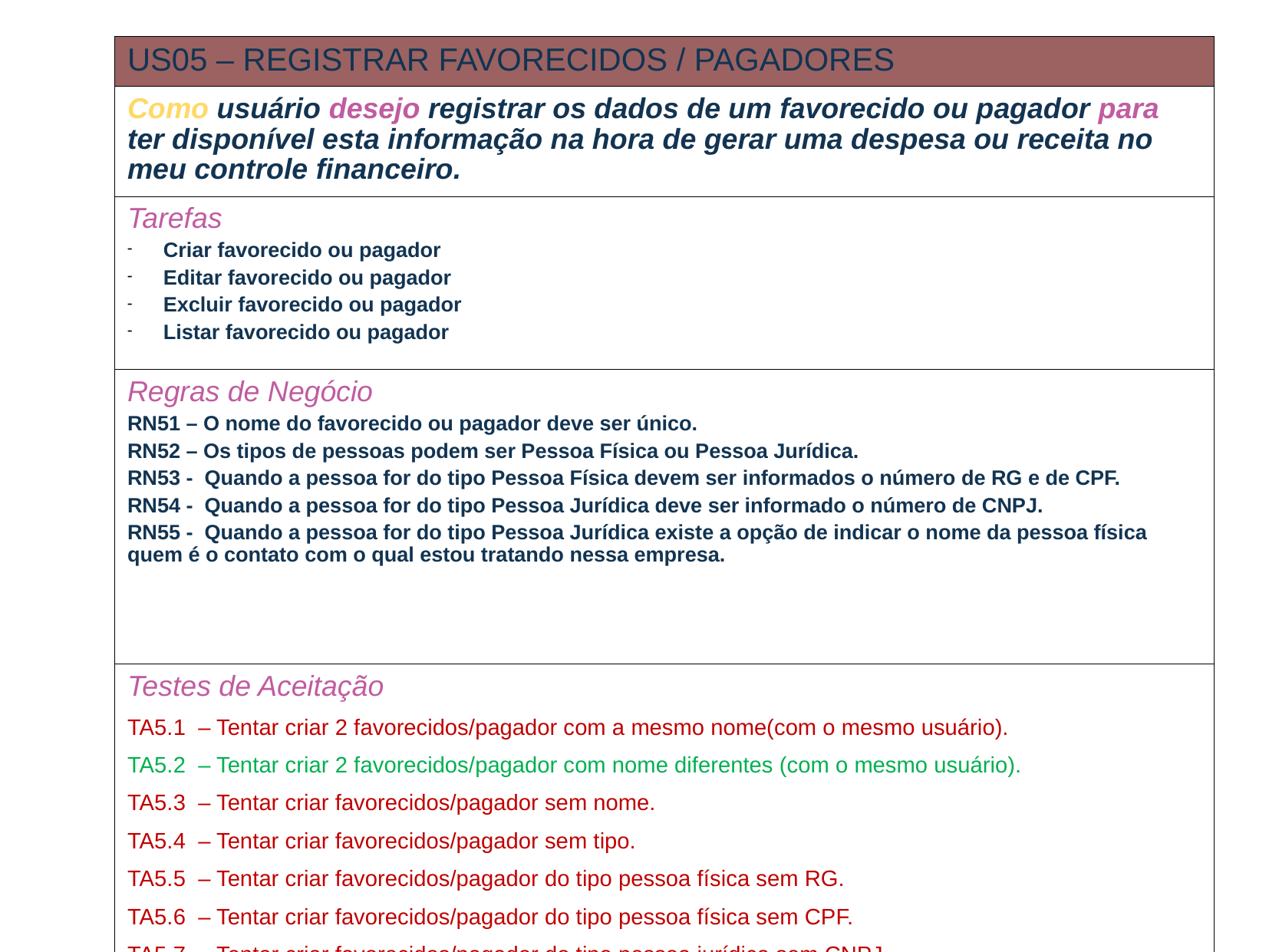

| US05 – REGISTRAR FAVORECIDOS / PAGADORES |
| --- |
| Como usuário desejo registrar os dados de um favorecido ou pagador para ter disponível esta informação na hora de gerar uma despesa ou receita no meu controle financeiro. |
| Tarefas Criar favorecido ou pagador Editar favorecido ou pagador Excluir favorecido ou pagador Listar favorecido ou pagador |
| Regras de Negócio RN51 – O nome do favorecido ou pagador deve ser único. RN52 – Os tipos de pessoas podem ser Pessoa Física ou Pessoa Jurídica. RN53 - Quando a pessoa for do tipo Pessoa Física devem ser informados o número de RG e de CPF. RN54 - Quando a pessoa for do tipo Pessoa Jurídica deve ser informado o número de CNPJ. RN55 - Quando a pessoa for do tipo Pessoa Jurídica existe a opção de indicar o nome da pessoa física quem é o contato com o qual estou tratando nessa empresa. |
| Testes de Aceitação TA5.1 – Tentar criar 2 favorecidos/pagador com a mesmo nome(com o mesmo usuário). TA5.2 – Tentar criar 2 favorecidos/pagador com nome diferentes (com o mesmo usuário). TA5.3 – Tentar criar favorecidos/pagador sem nome. TA5.4 – Tentar criar favorecidos/pagador sem tipo. TA5.5 – Tentar criar favorecidos/pagador do tipo pessoa física sem RG. TA5.6 – Tentar criar favorecidos/pagador do tipo pessoa física sem CPF. TA5.7 – Tentar criar favorecidos/pagador do tipo pessoa jurídica sem CNPJ. TA5.8 – Tentar editar favorecidos/pagador sem nome. TA5.9 – Tentar editar favorecidos/pagador sem tipo. TA5.10 – Tentar editar favorecidos/pagador do tipo pessoa física sem RG. TA5.11– Tentar editar favorecidos/pagador do tipo pessoa física sem CPF. TA5.12 – Tentar editar favorecidos/pagador do tipo pessoa jurídica sem CNPJ. TA5.13 – Tentar excluir favorecidos/pagador. TA5.14 – Tentar editar favorecidos/pagador. TA5.15 – Tentar criar favorecidos/pagador preenchendo os dados obrigatórios. . |
| Requisitos de Dados Nome, Tipo de Pessoa (Física ou Jurídica), email, telefones, CNPJ ou RG&CPF, nome de contato, endereço (rua, número, complemento, bairro, cidade, estado, cep), observações. |
| Estimativa: ...horas Tempo de Elaboração: ...horas |